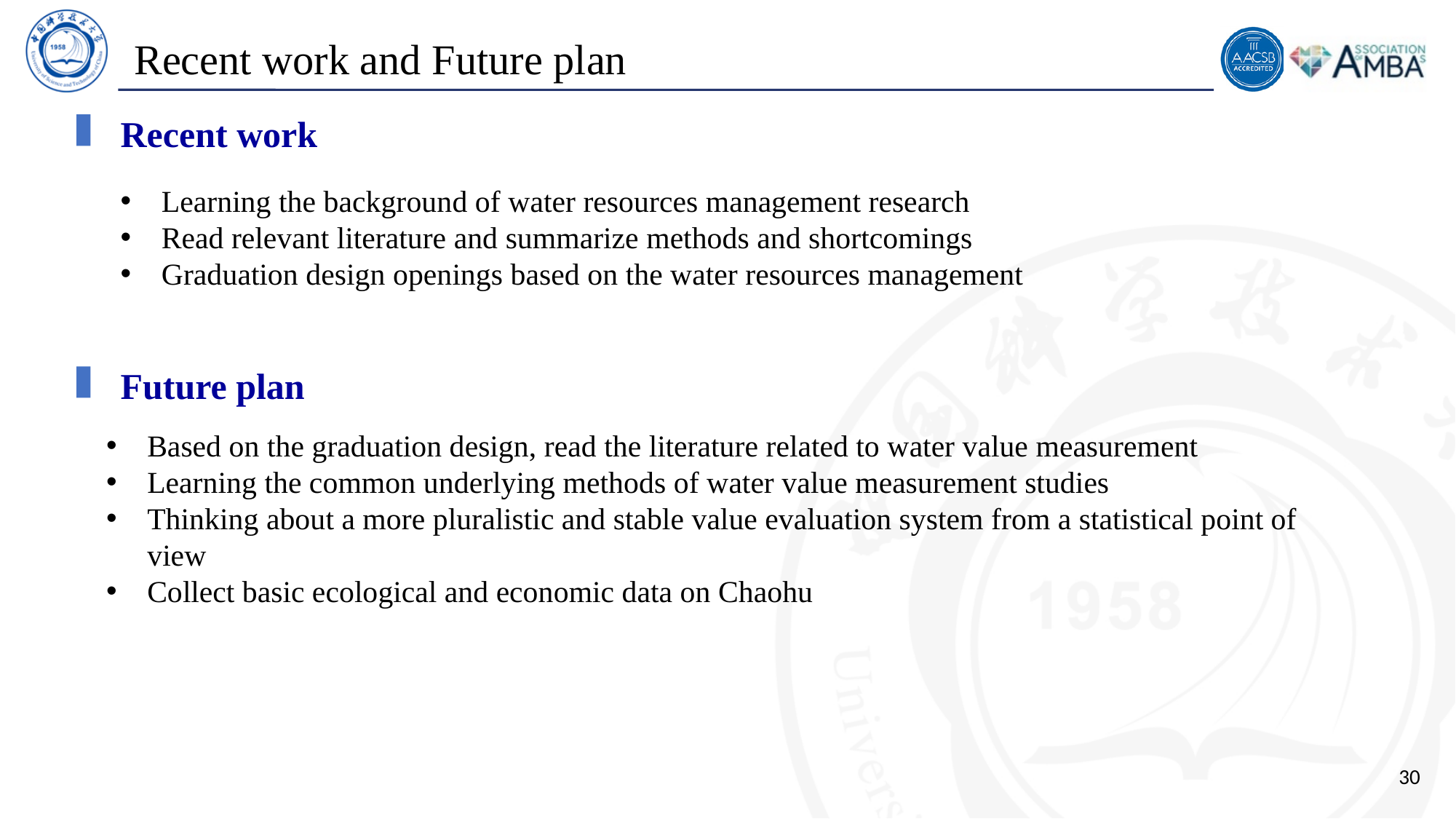

# Recent work and Future plan
Recent work

Learning the background of water resources management research
Read relevant literature and summarize methods and shortcomings
Graduation design openings based on the water resources management
Future plan

Based on the graduation design, read the literature related to water value measurement
Learning the common underlying methods of water value measurement studies
Thinking about a more pluralistic and stable value evaluation system from a statistical point of view
Collect basic ecological and economic data on Chaohu
30